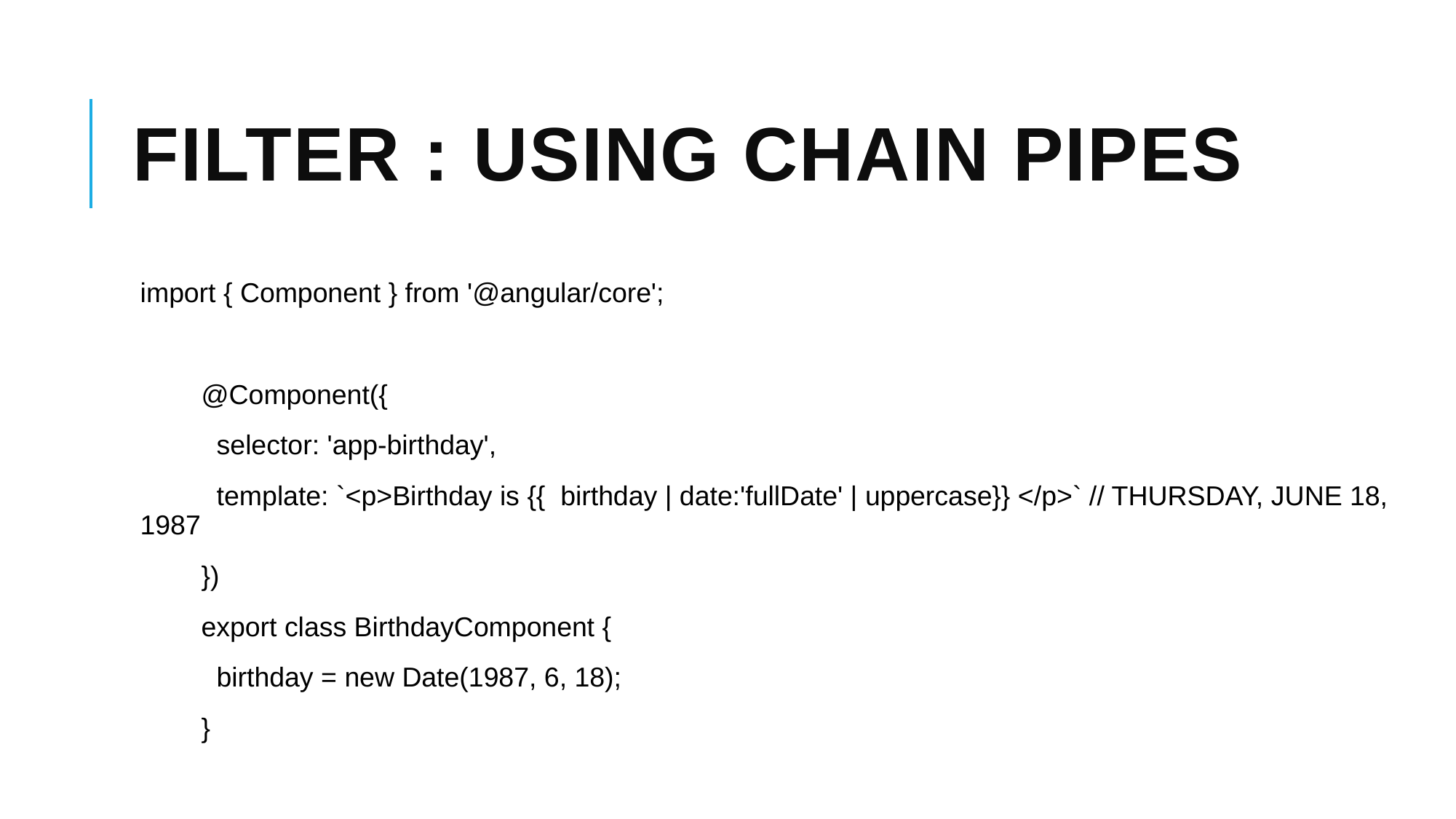

# Filter : using chain pipes
import { Component } from '@angular/core';

        @Component({
          selector: 'app-birthday',
          template: `<p>Birthday is {{  birthday | date:'fullDate' | uppercase}} </p>` // THURSDAY, JUNE 18, 1987
        })
        export class BirthdayComponent {
          birthday = new Date(1987, 6, 18);
        }